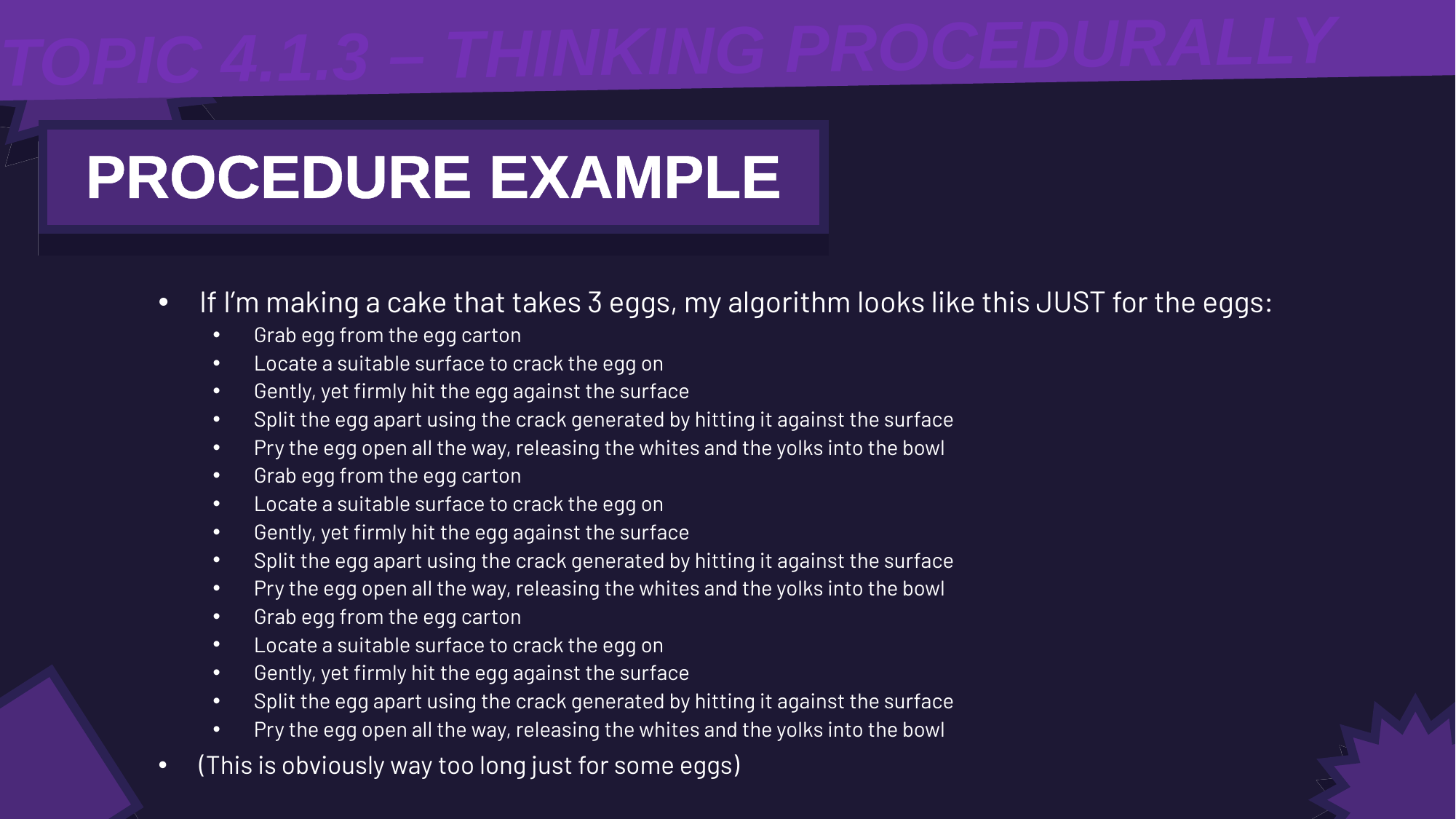

TOPIC 4.1.3 – THINKING PROCEDURALLY

PROCEDURE EXAMPLE
If I’m making a cake that takes 3 eggs, my algorithm looks like this JUST for the eggs:
Grab egg from the egg carton
Locate a suitable surface to crack the egg on
Gently, yet firmly hit the egg against the surface
Split the egg apart using the crack generated by hitting it against the surface
Pry the egg open all the way, releasing the whites and the yolks into the bowl
Grab egg from the egg carton
Locate a suitable surface to crack the egg on
Gently, yet firmly hit the egg against the surface
Split the egg apart using the crack generated by hitting it against the surface
Pry the egg open all the way, releasing the whites and the yolks into the bowl
Grab egg from the egg carton
Locate a suitable surface to crack the egg on
Gently, yet firmly hit the egg against the surface
Split the egg apart using the crack generated by hitting it against the surface
Pry the egg open all the way, releasing the whites and the yolks into the bowl
(This is obviously way too long just for some eggs)